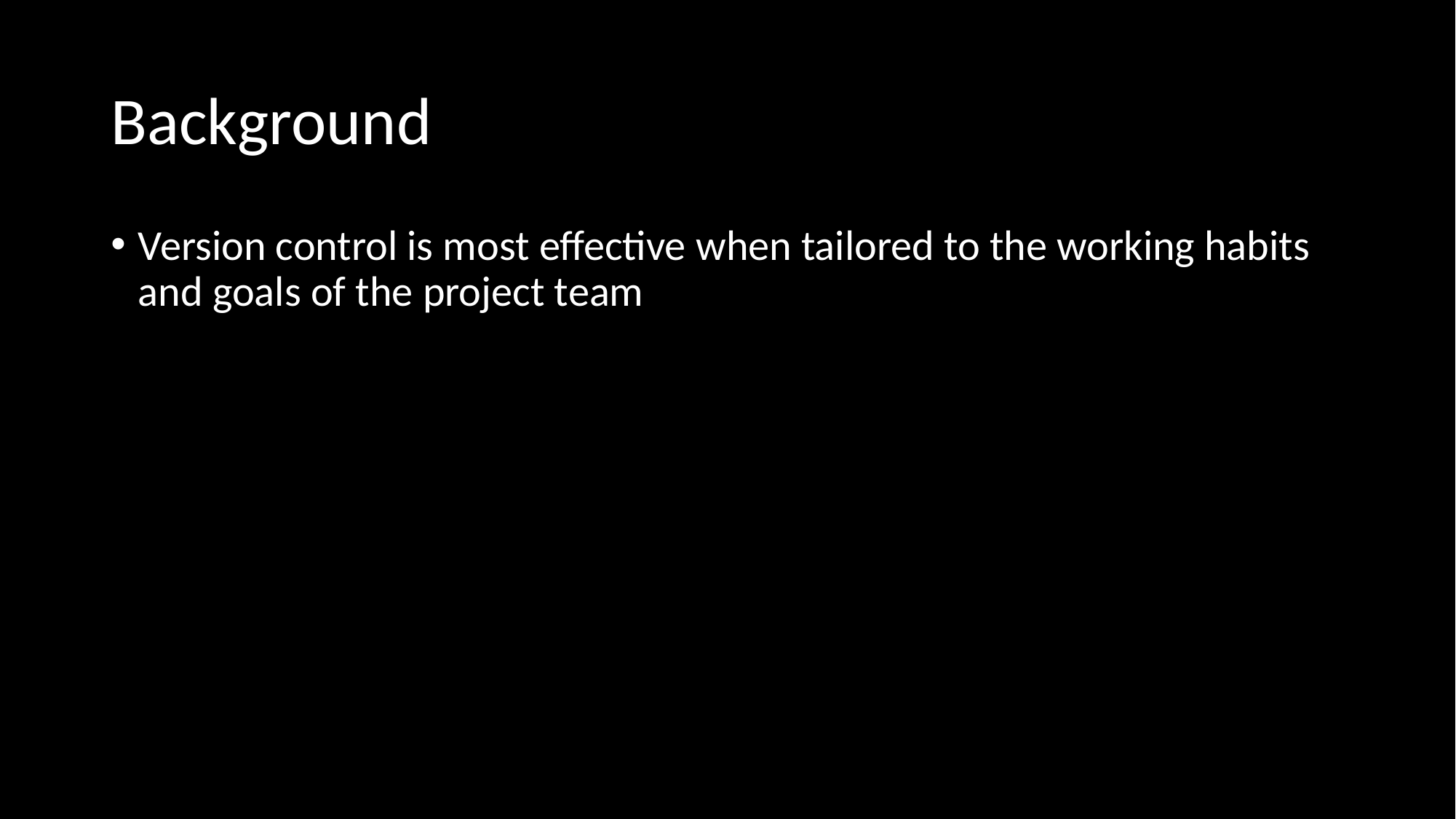

# Background
Version control is most effective when tailored to the working habits and goals of the project team